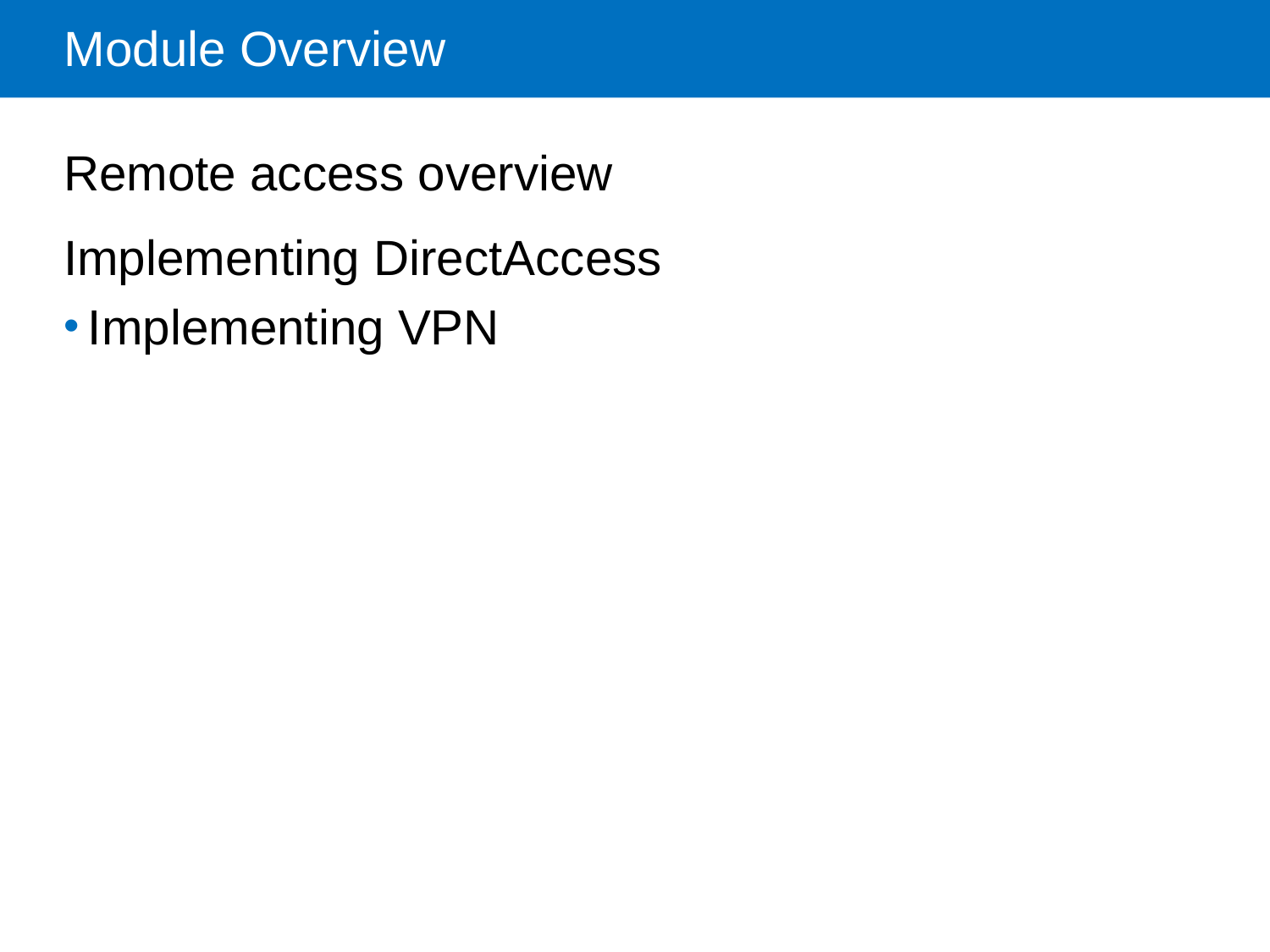

# Module Overview
Remote access overview
Implementing DirectAccess
Implementing VPN